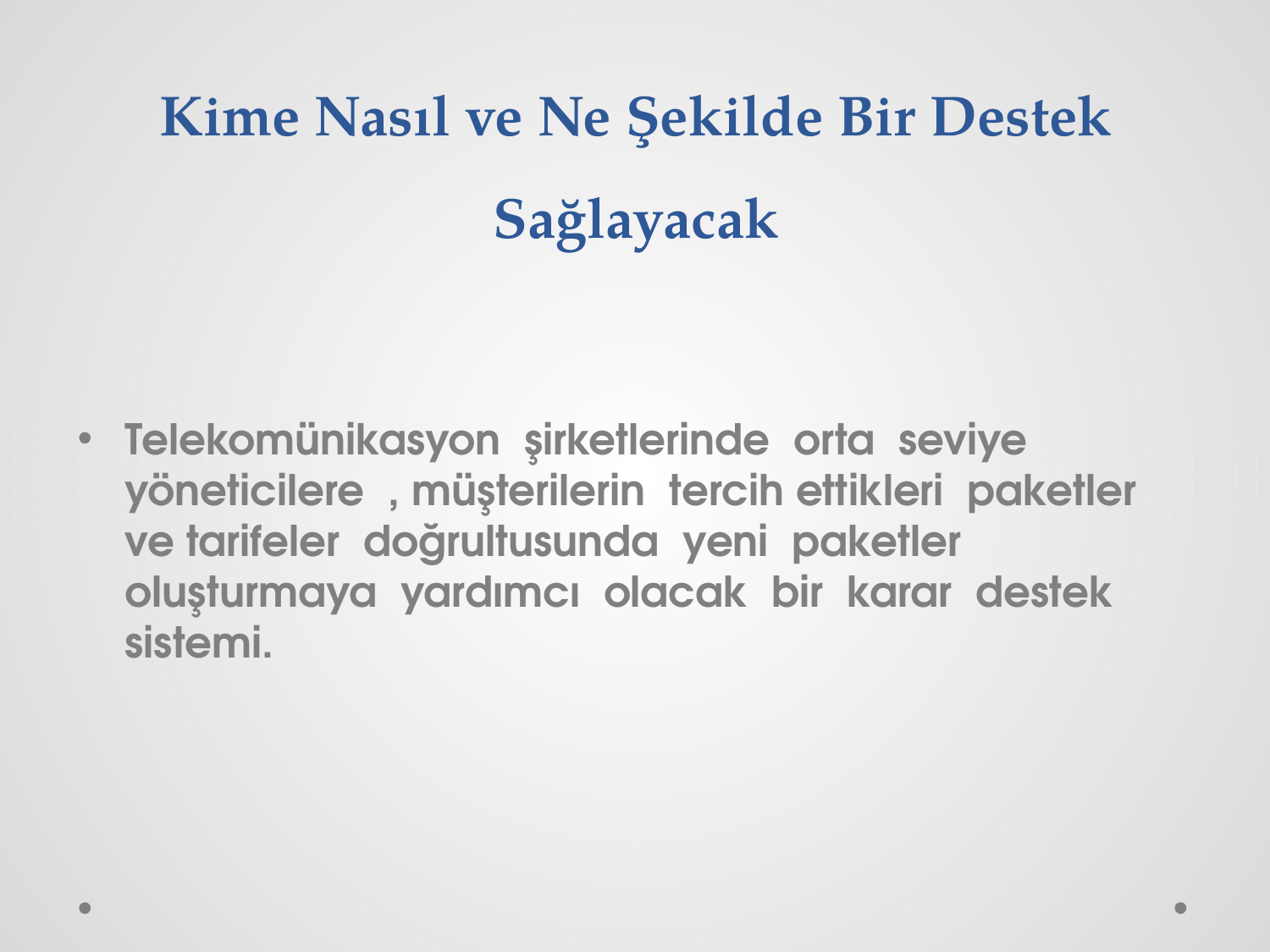

# Kime Nasıl ve Ne Şekilde Bir Destek Sağlayacak
Telekomünikasyon  şirketlerinde  orta  seviye yöneticilere  , müşterilerin  tercih ettikleri  paketler  ve tarifeler  doğrultusunda  yeni  paketler  oluşturmaya  yardımcı  olacak  bir  karar  destek sistemi.